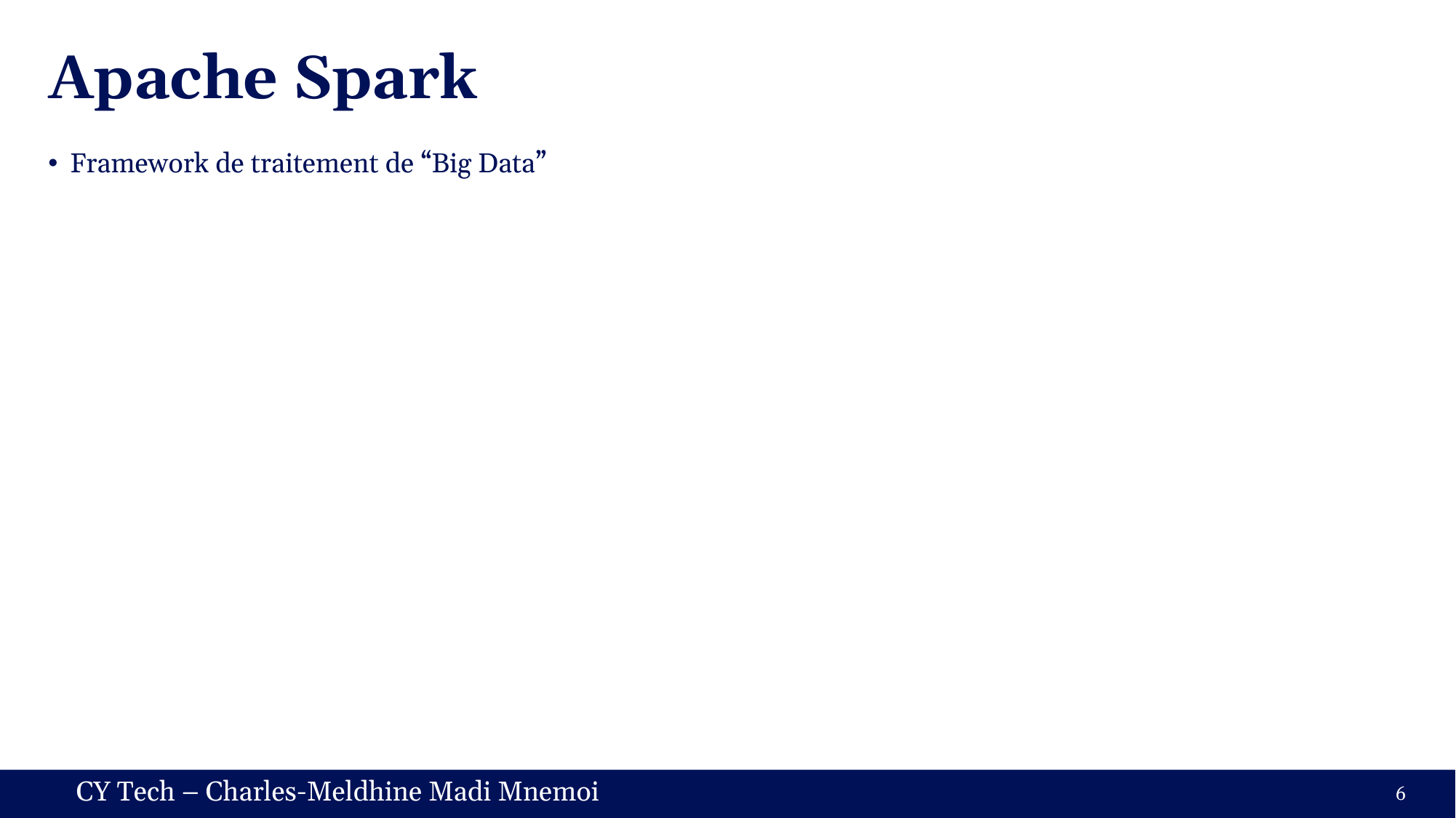

# Apache Spark
Framework de traitement de “Big Data”

6